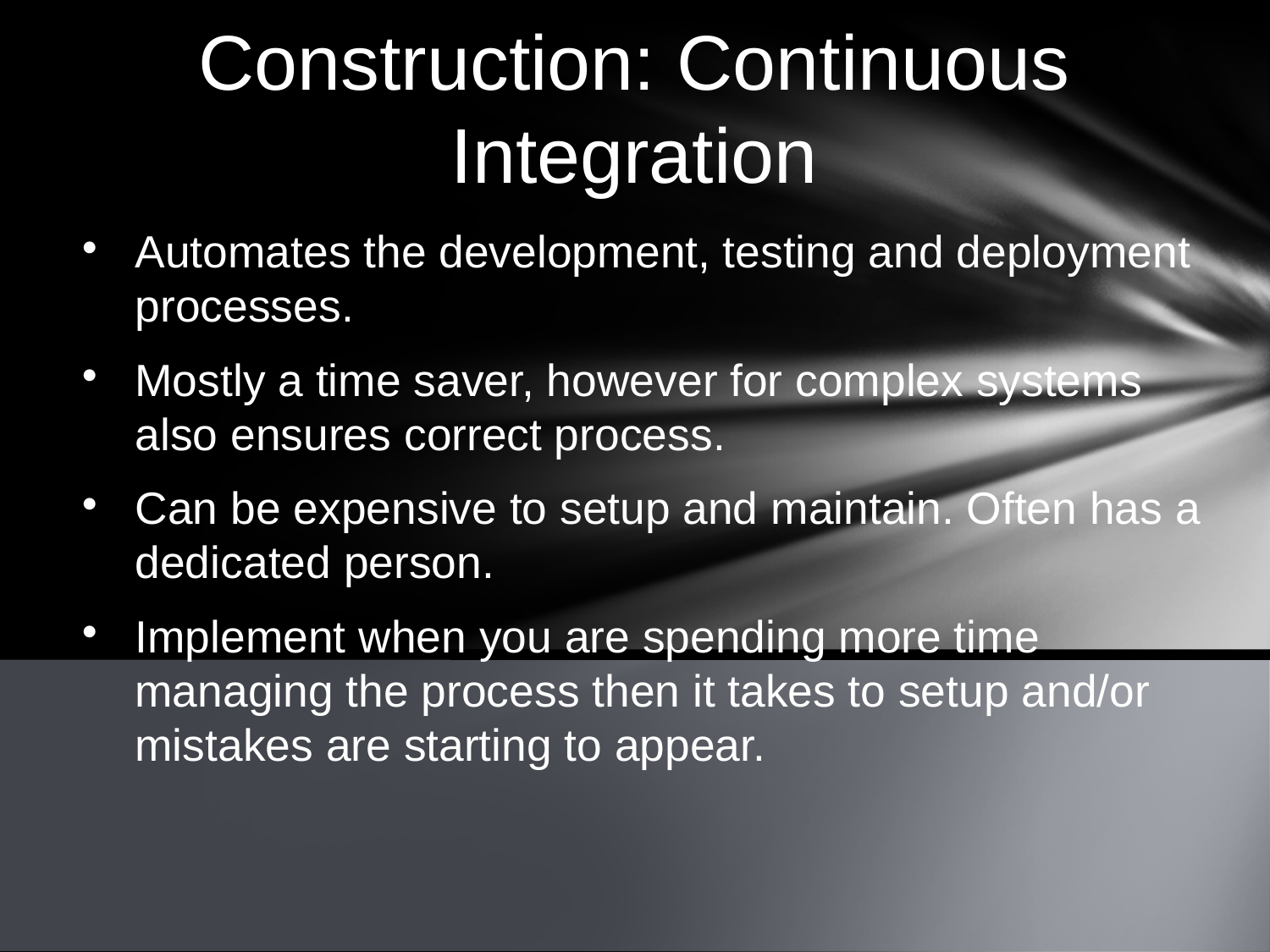

Construction: Continuous Integration
Automates the development, testing and deployment processes.
Mostly a time saver, however for complex systems also ensures correct process.
Can be expensive to setup and maintain. Often has a dedicated person.
Implement when you are spending more time managing the process then it takes to setup and/or mistakes are starting to appear.